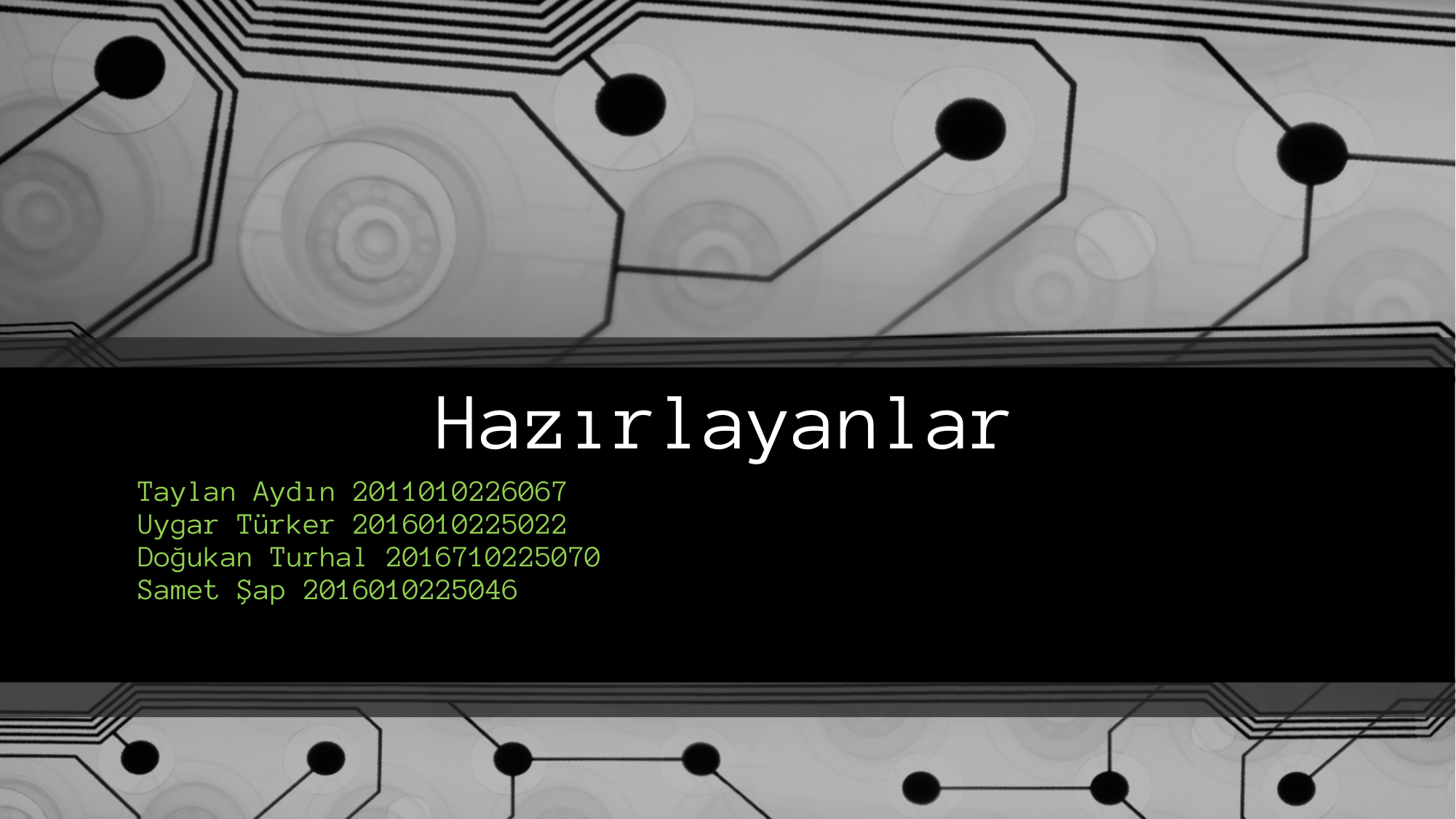

# Hazırlayanlar
Taylan Aydın 2011010226067
Uygar Türker 2016010225022
Doğukan Turhal 2016710225070
Samet Şap 2016010225046